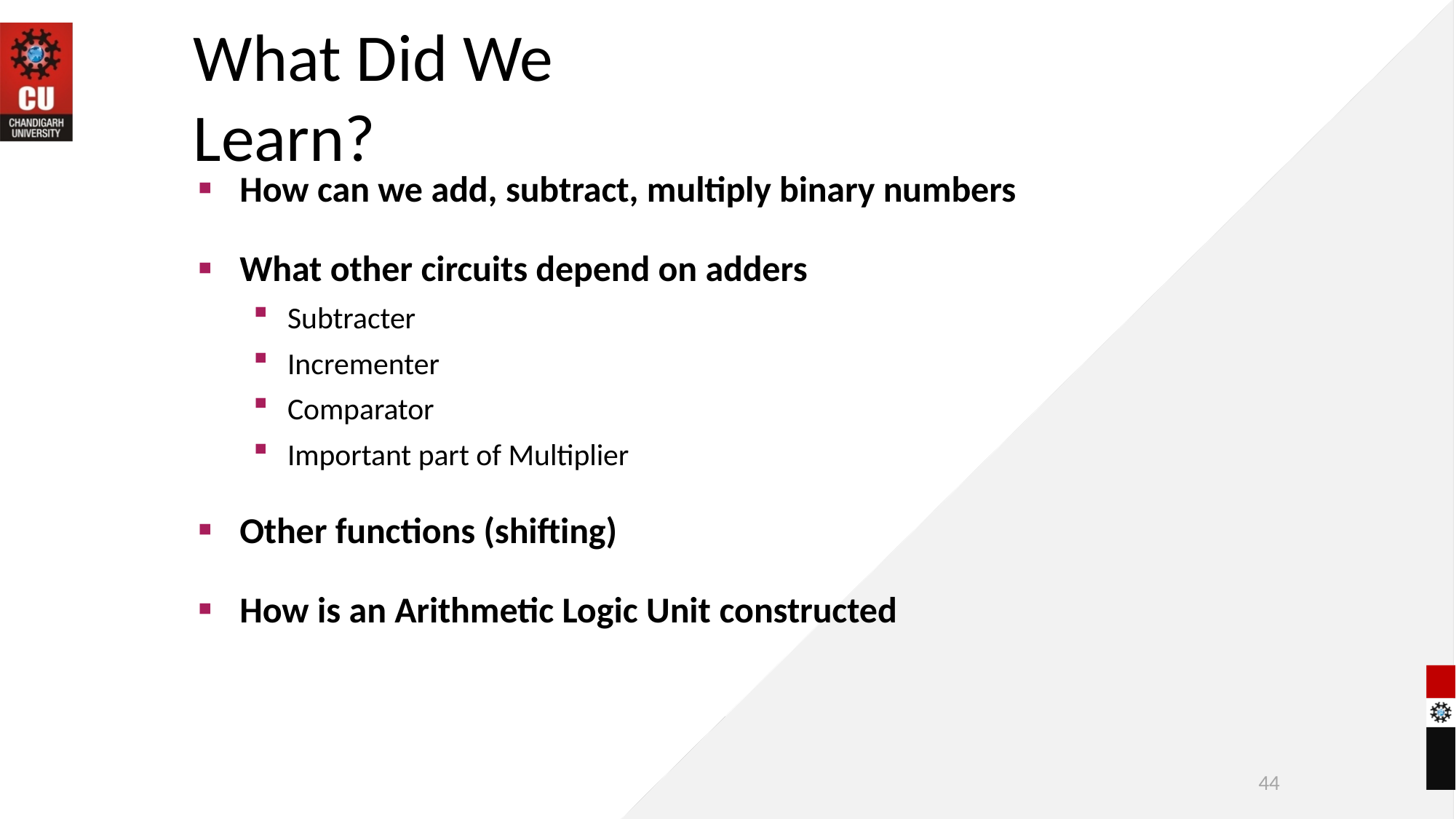

# What Did We Learn?
How can we add, subtract, multiply binary numbers

What other circuits depend on adders
Subtracter
Incrementer
Comparator
Important part of Multiplier

Other functions (shifting)

How is an Arithmetic Logic Unit constructed
44